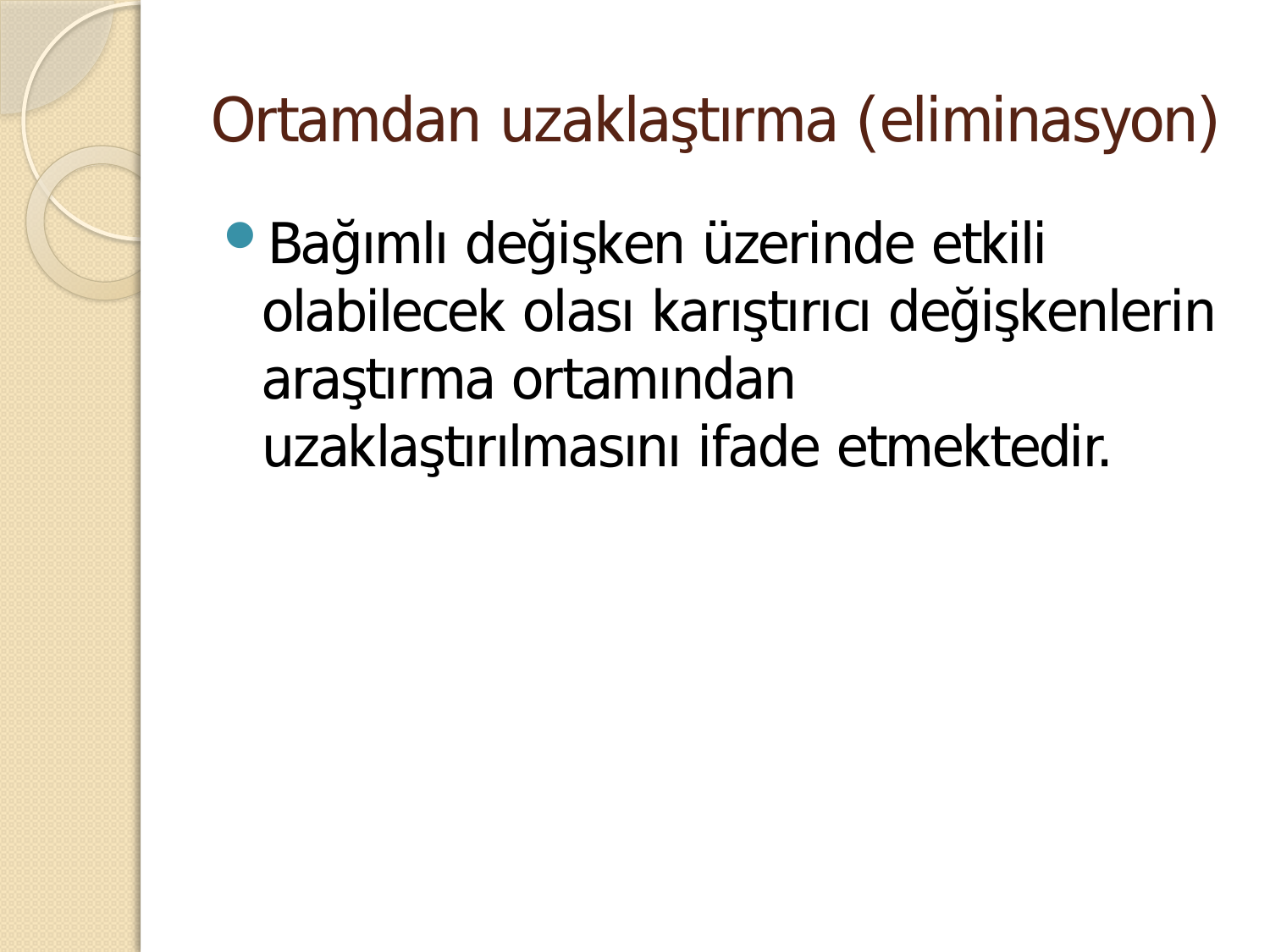

# Ortamdan uzaklaştırma (eliminasyon)
Bağımlı değişken üzerinde etkili olabilecek olası karıştırıcı değişkenlerin araştırma ortamından uzaklaştırılmasını ifade etmektedir.